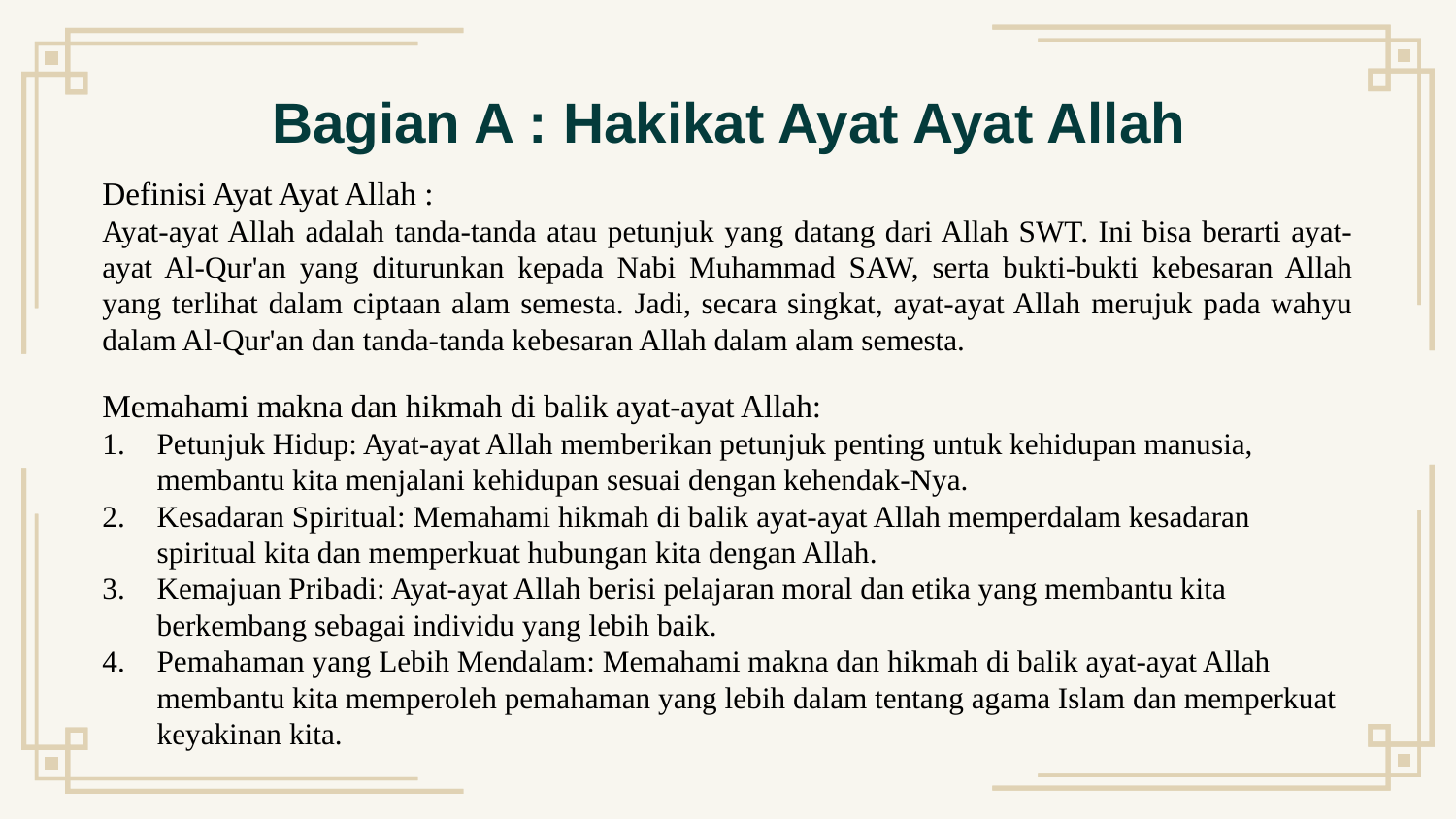

Bagian A : Hakikat Ayat Ayat Allah
Definisi Ayat Ayat Allah :
Ayat-ayat Allah adalah tanda-tanda atau petunjuk yang datang dari Allah SWT. Ini bisa berarti ayat-ayat Al-Qur'an yang diturunkan kepada Nabi Muhammad SAW, serta bukti-bukti kebesaran Allah yang terlihat dalam ciptaan alam semesta. Jadi, secara singkat, ayat-ayat Allah merujuk pada wahyu dalam Al-Qur'an dan tanda-tanda kebesaran Allah dalam alam semesta.

Memahami makna dan hikmah di balik ayat-ayat Allah:
Petunjuk Hidup: Ayat-ayat Allah memberikan petunjuk penting untuk kehidupan manusia, membantu kita menjalani kehidupan sesuai dengan kehendak-Nya.
Kesadaran Spiritual: Memahami hikmah di balik ayat-ayat Allah memperdalam kesadaran spiritual kita dan memperkuat hubungan kita dengan Allah.
Kemajuan Pribadi: Ayat-ayat Allah berisi pelajaran moral dan etika yang membantu kita berkembang sebagai individu yang lebih baik.
Pemahaman yang Lebih Mendalam: Memahami makna dan hikmah di balik ayat-ayat Allah membantu kita memperoleh pemahaman yang lebih dalam tentang agama Islam dan memperkuat keyakinan kita.